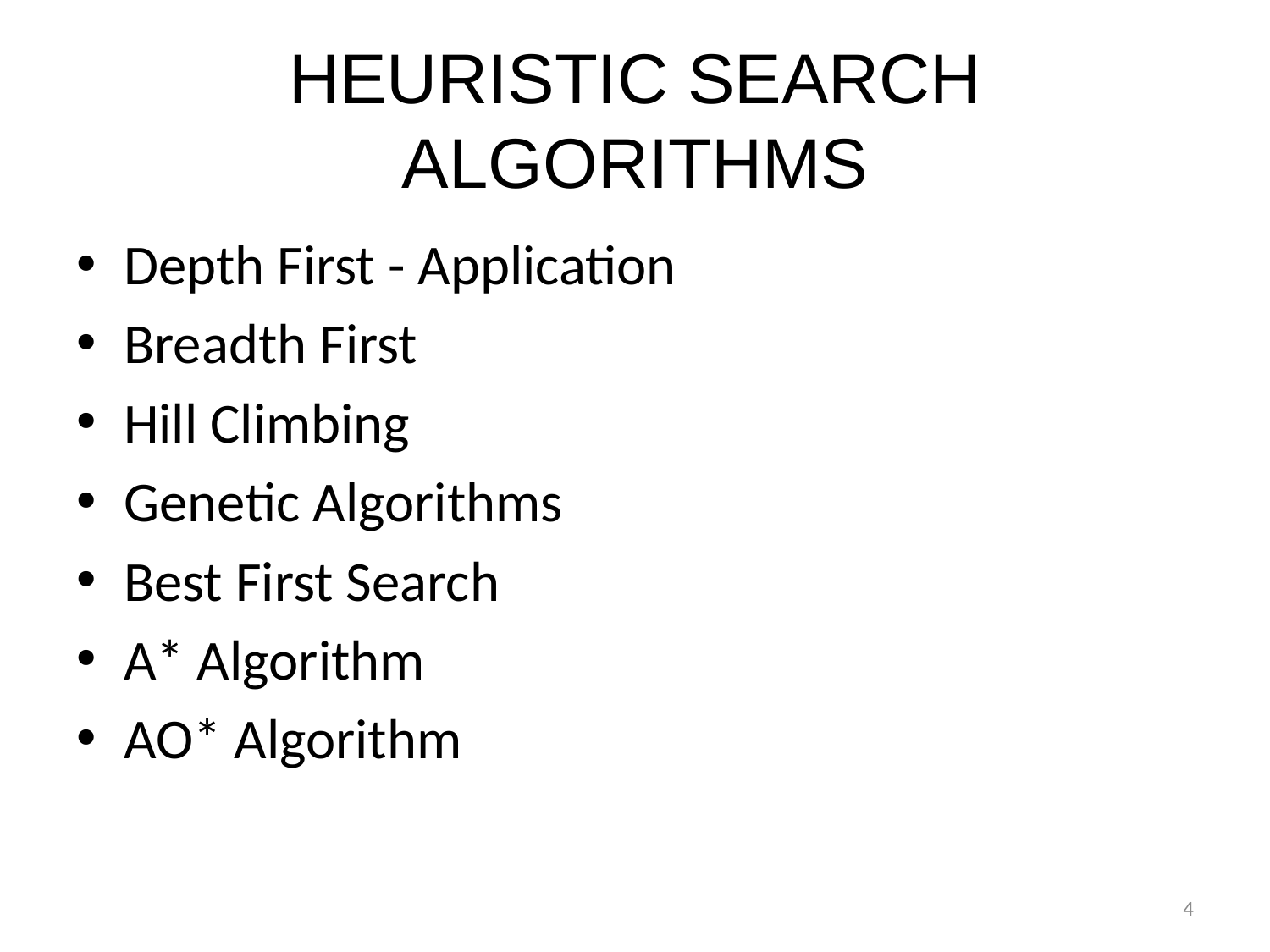

# HEURISTIC SEARCH ALGORITHMS
Depth First - Application
Breadth First
Hill Climbing
Genetic Algorithms
Best First Search
A* Algorithm
AO* Algorithm
4